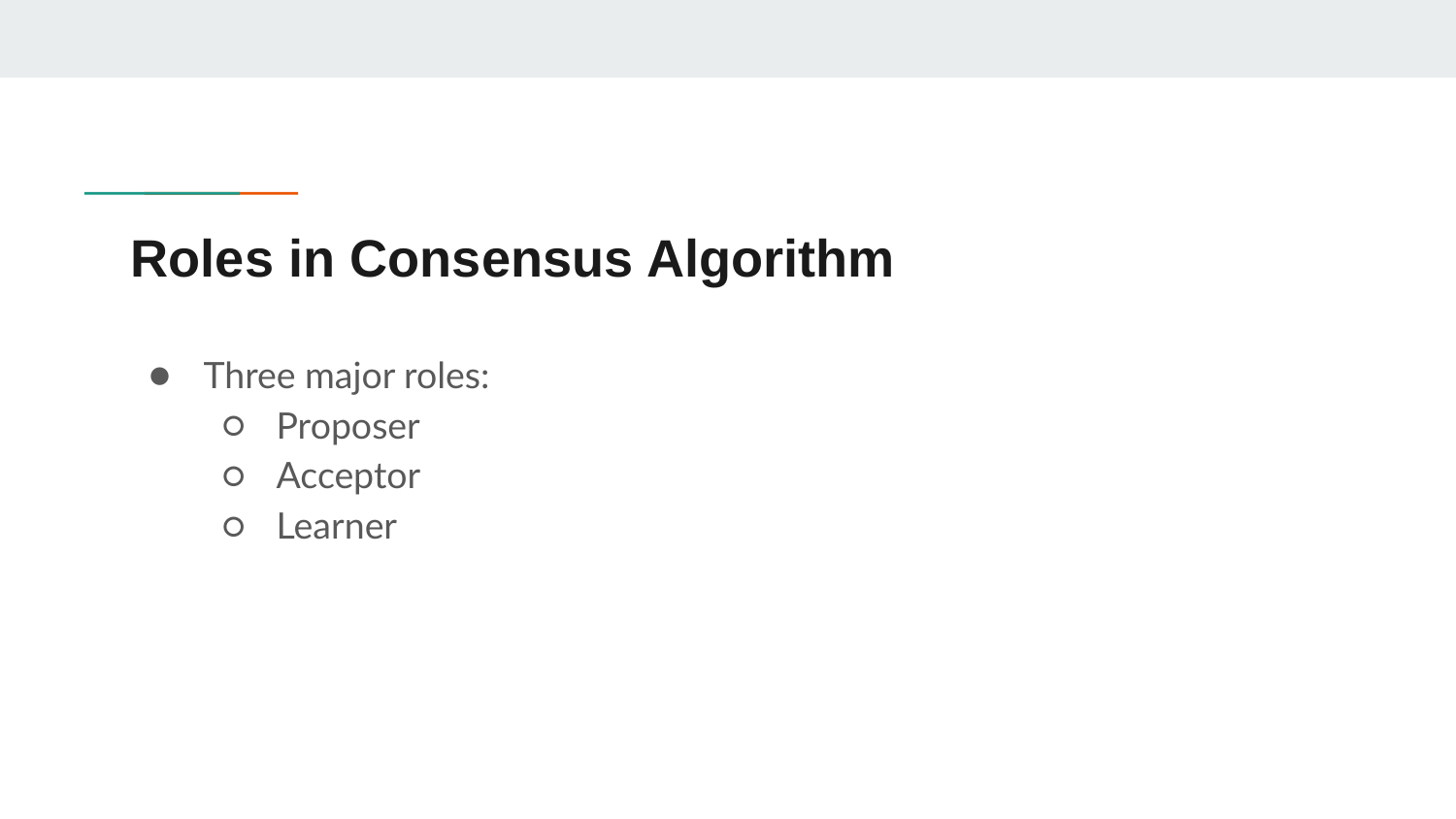

# Roles in Consensus Algorithm
Three major roles:
Proposer
Acceptor
Learner